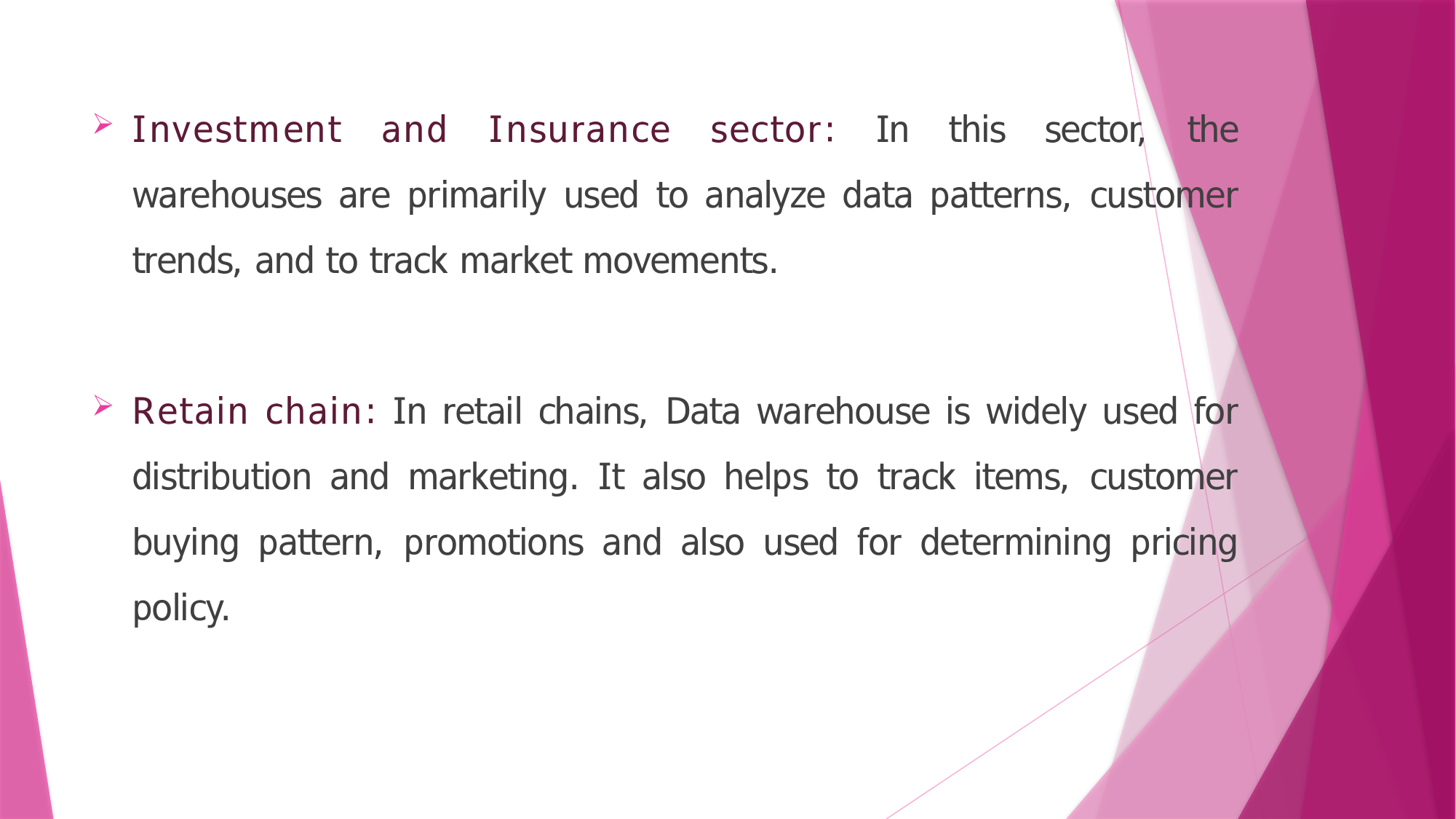

Investment and Insurance sector: In this sector, the warehouses are primarily used to analyze data patterns, customer trends, and to track market movements.

Retain chain: In retail chains, Data warehouse is widely used for distribution and marketing. It also helps to track items, customer buying pattern, promotions and also used for determining pricing policy.